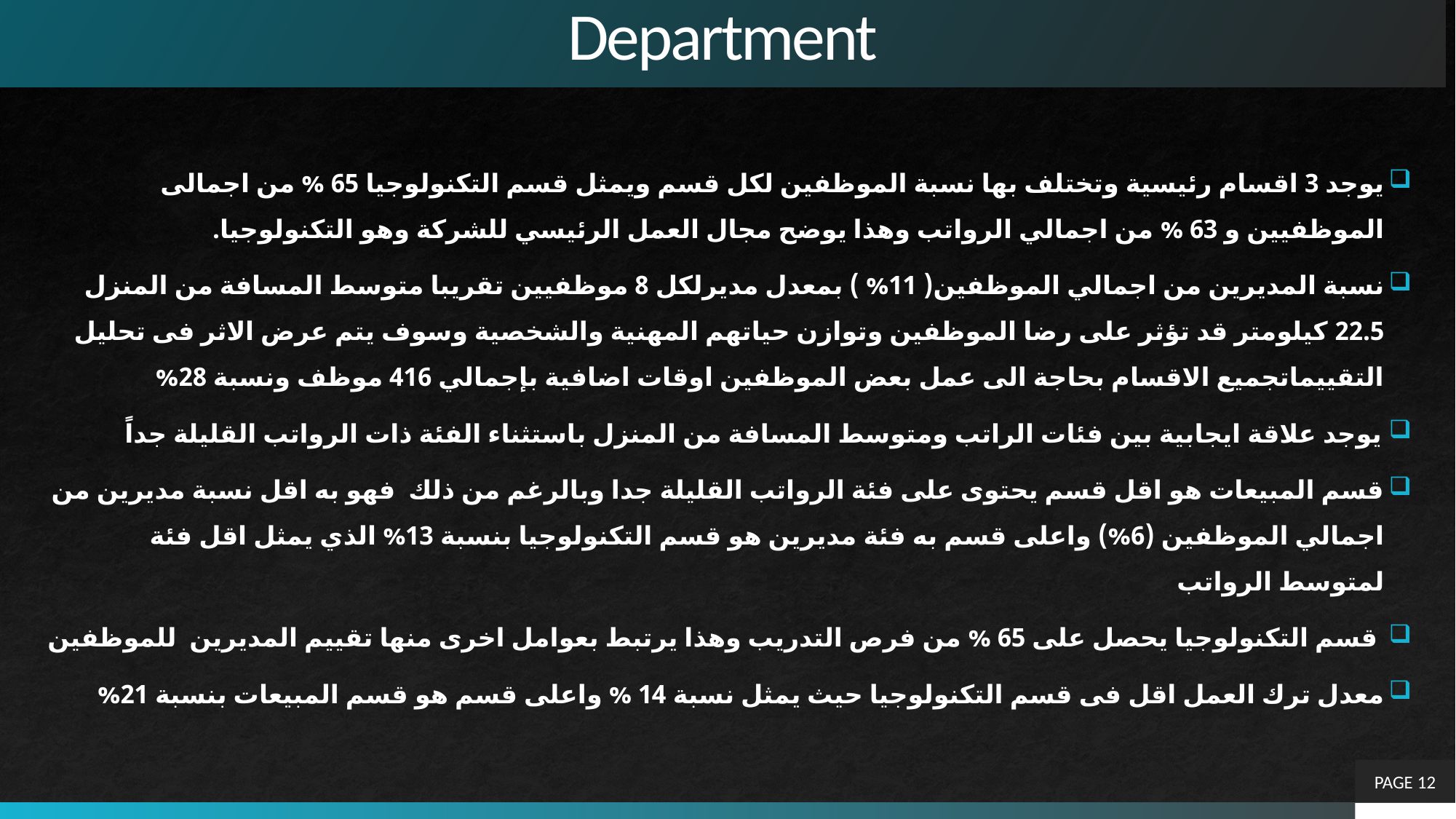

Department
يوجد 3 اقسام رئيسية وتختلف بها نسبة الموظفين لكل قسم ويمثل قسم التكنولوجيا 65 % من اجمالى الموظفيين و 63 % من اجمالي الرواتب وهذا يوضح مجال العمل الرئيسي للشركة وهو التكنولوجيا.
نسبة المديرين من اجمالي الموظفين( 11% ) بمعدل مديرلكل 8 موظفيين تقريبا متوسط المسافة من المنزل 22.5 كيلومتر قد تؤثر على رضا الموظفين وتوازن حياتهم المهنية والشخصية وسوف يتم عرض الاثر فى تحليل التقييماتجميع الاقسام بحاجة الى عمل بعض الموظفين اوقات اضافية بإجمالي 416 موظف ونسبة 28%
يوجد علاقة ايجابية بين فئات الراتب ومتوسط المسافة من المنزل باستثناء الفئة ذات الرواتب القليلة جداً
قسم المبيعات هو اقل قسم يحتوى على فئة الرواتب القليلة جدا وبالرغم من ذلك  فهو به اقل نسبة مديرين من اجمالي الموظفين (6%) واعلى قسم به فئة مديرين هو قسم التكنولوجيا بنسبة 13% الذي يمثل اقل فئة لمتوسط الرواتب
 قسم التكنولوجيا يحصل على 65 % من فرص التدريب وهذا يرتبط بعوامل اخرى منها تقييم المديرين  للموظفين
معدل ترك العمل اقل فى قسم التكنولوجيا حيث يمثل نسبة 14 % واعلى قسم هو قسم المبيعات بنسبة 21%
PAGE 12